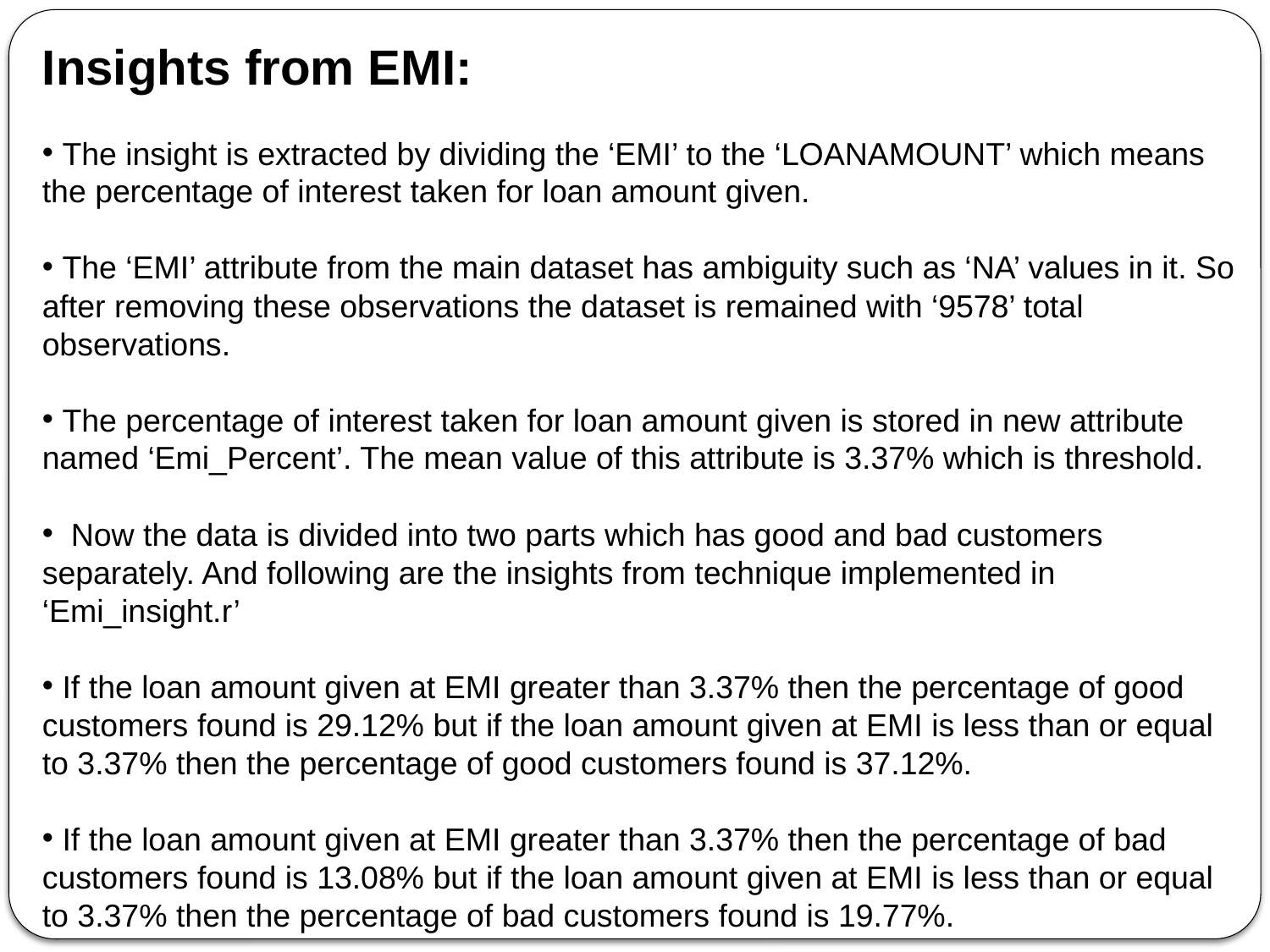

Insights from EMI:

 The insight is extracted by dividing the ‘EMI’ to the ‘LOANAMOUNT’ which means the percentage of interest taken for loan amount given.

 The ‘EMI’ attribute from the main dataset has ambiguity such as ‘NA’ values in it. So after removing these observations the dataset is remained with ‘9578’ total observations.

 The percentage of interest taken for loan amount given is stored in new attribute named ‘Emi_Percent’. The mean value of this attribute is 3.37% which is threshold.

  Now the data is divided into two parts which has good and bad customers separately. And following are the insights from technique implemented in ‘Emi_insight.r’

 If the loan amount given at EMI greater than 3.37% then the percentage of good customers found is 29.12% but if the loan amount given at EMI is less than or equal to 3.37% then the percentage of good customers found is 37.12%.

 If the loan amount given at EMI greater than 3.37% then the percentage of bad customers found is 13.08% but if the loan amount given at EMI is less than or equal to 3.37% then the percentage of bad customers found is 19.77%.